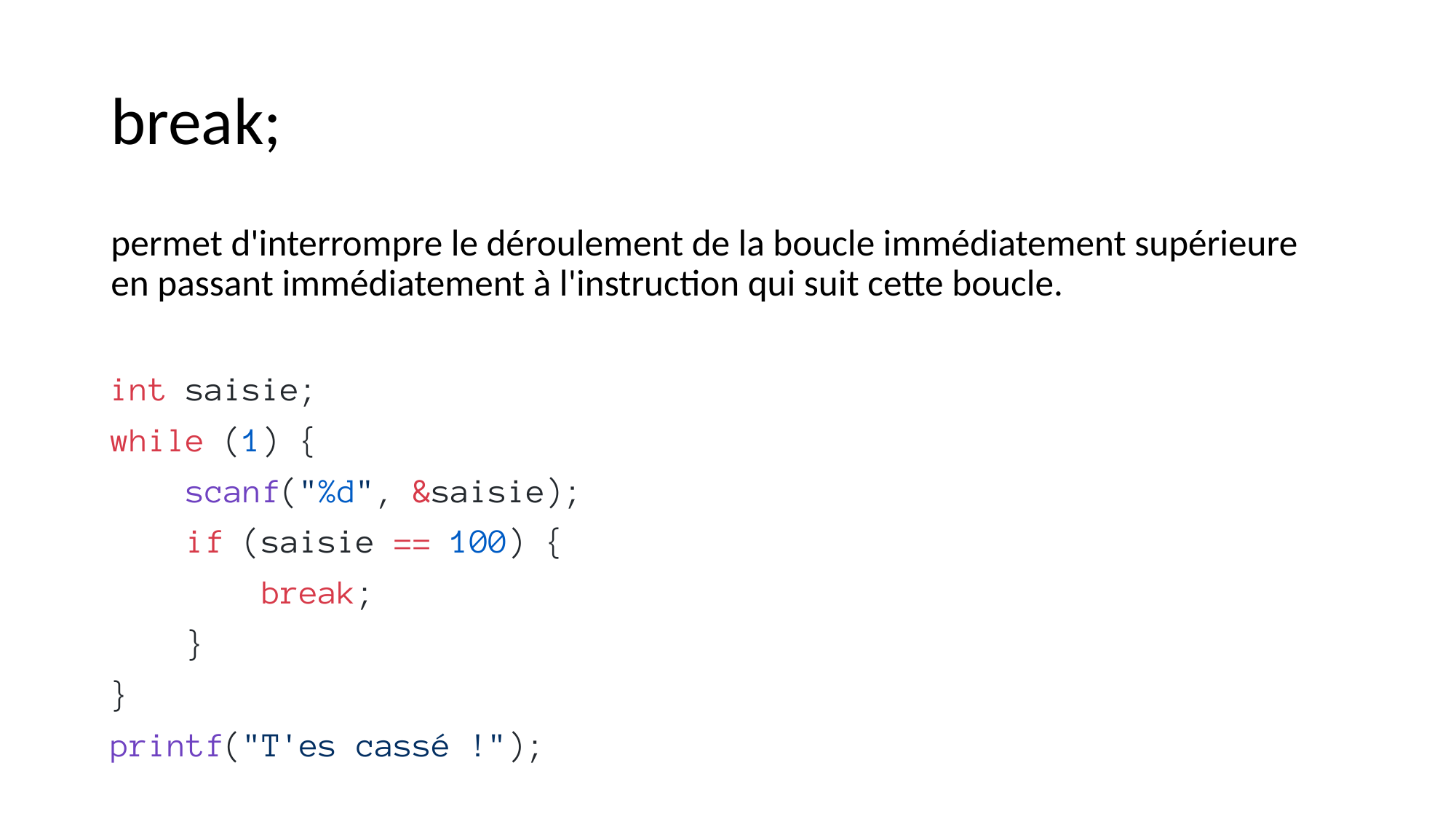

# break;
permet d'interrompre le déroulement de la boucle immédiatement supérieure en passant immédiatement à l'instruction qui suit cette boucle.

int saisie;
while (1) {
    scanf("%d", &saisie);
    if (saisie == 100) {
        break;
    }
}
printf("T'es cassé !");